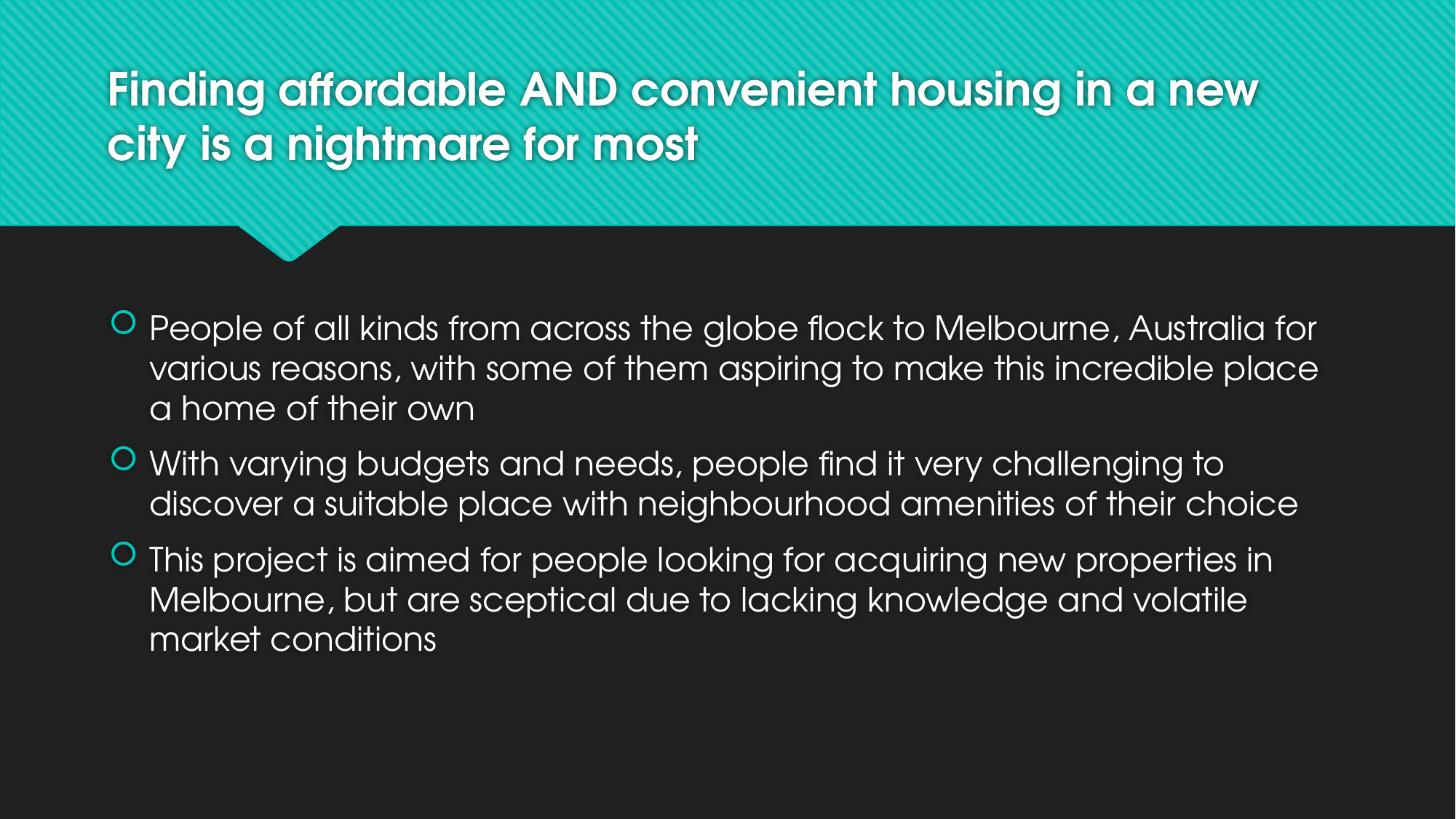

# Finding affordable AND convenient housing in a new city is a nightmare for most
People of all kinds from across the globe flock to Melbourne, Australia for various reasons, with some of them aspiring to make this incredible place a home of their own
With varying budgets and needs, people find it very challenging to discover a suitable place with neighbourhood amenities of their choice
This project is aimed for people looking for acquiring new properties in Melbourne, but are sceptical due to lacking knowledge and volatile market conditions